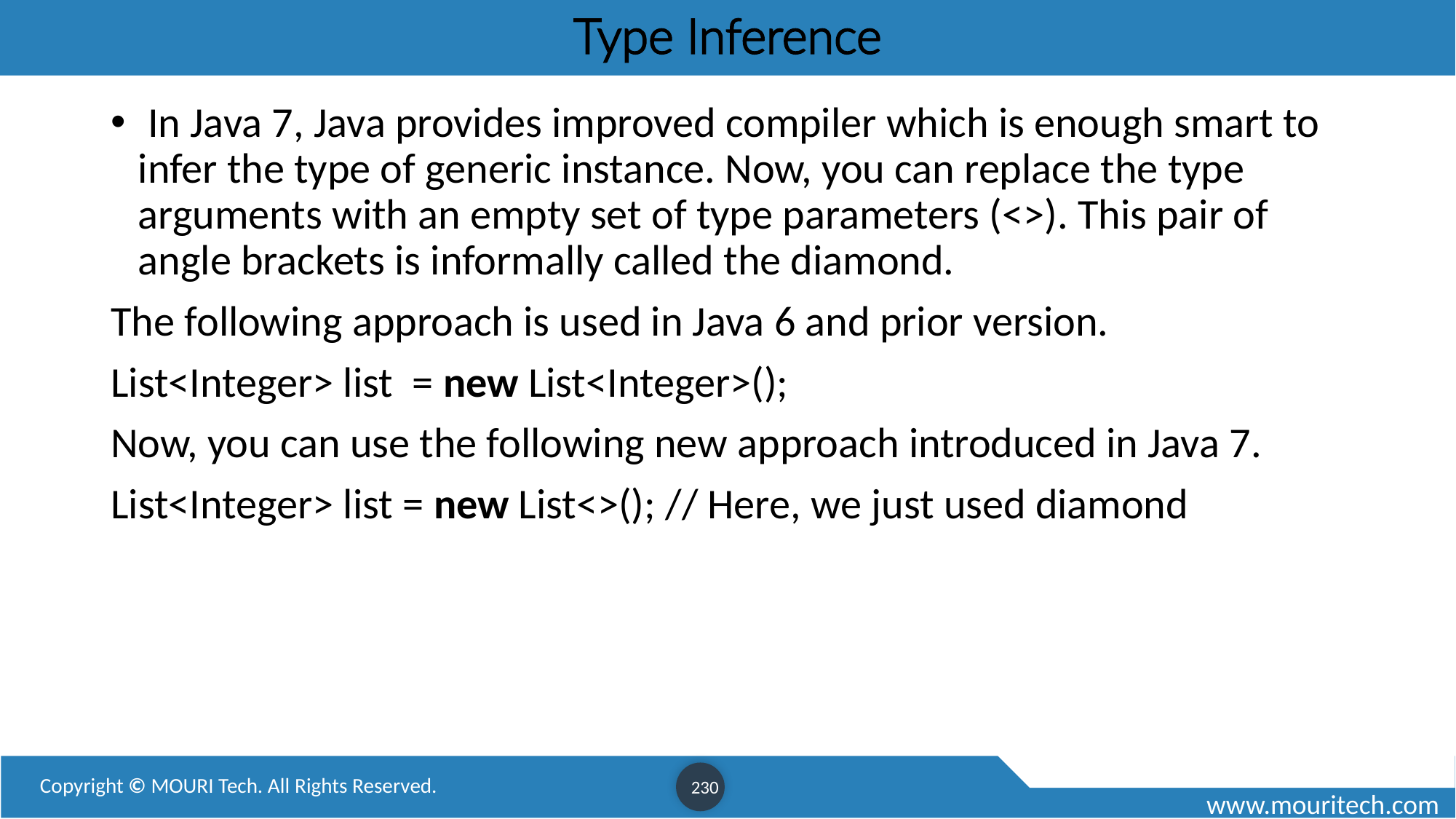

# Type Inference
 In Java 7, Java provides improved compiler which is enough smart to infer the type of generic instance. Now, you can replace the type arguments with an empty set of type parameters (<>). This pair of angle brackets is informally called the diamond.
The following approach is used in Java 6 and prior version.
List<Integer> list  = new List<Integer>();
Now, you can use the following new approach introduced in Java 7.
List<Integer> list = new List<>(); // Here, we just used diamond

230